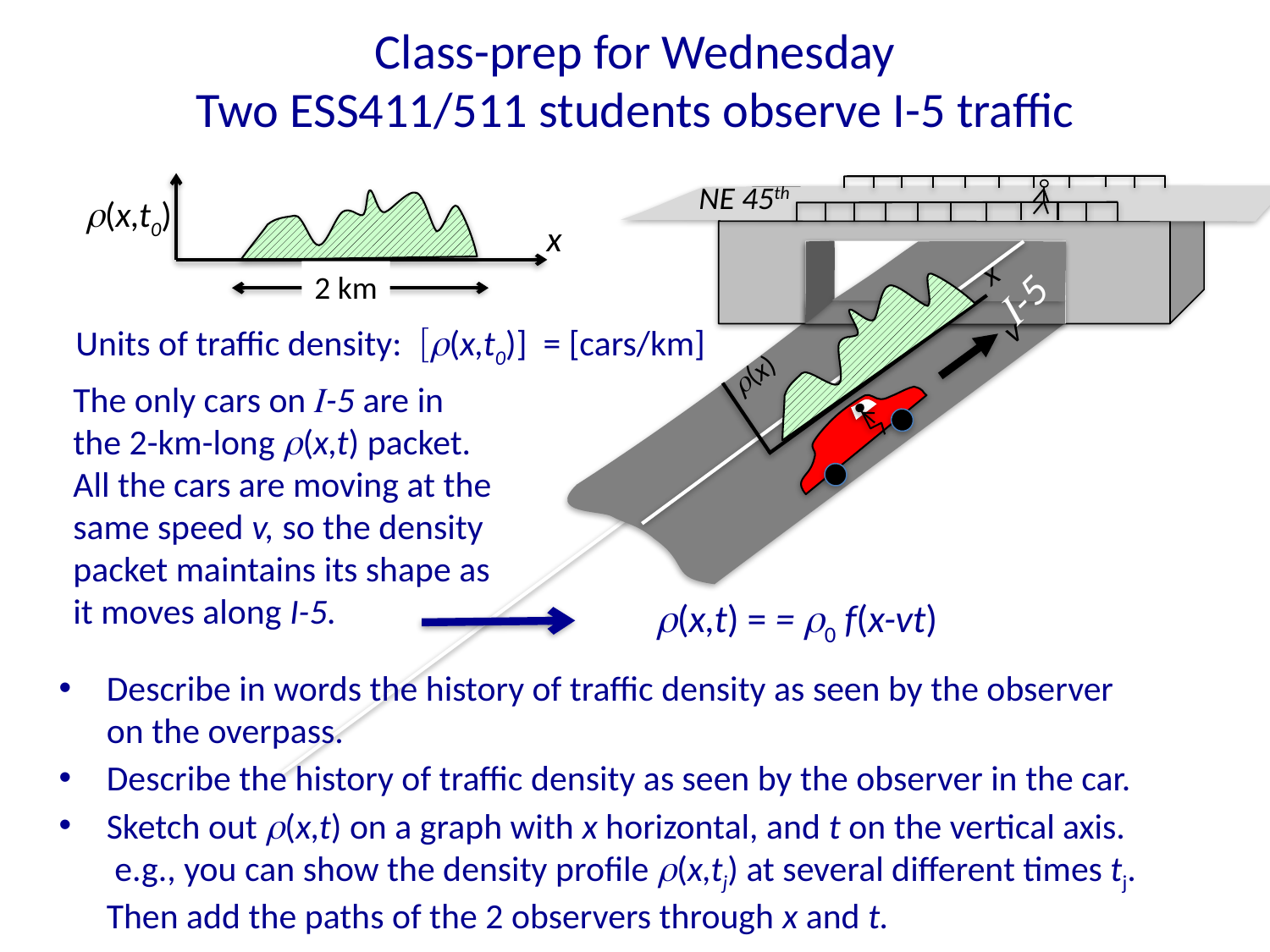

# Class-prep for Wednesday Two ESS411/511 students observe I-5 traffic
NE 45th

x

ρ(x)
I-5
v

ρ(x,t0)

x
2 km
Units of traffic density: [ρ(x,t0)]  = [cars/km]
The only cars on I-5 are in the 2-km-long ρ(x,t) packet.
All the cars are moving at the same speed v, so the density packet maintains its shape as it moves along I-5.
ρ(x,t) = = ρ0 f(x-vt)
Describe in words the history of traffic density as seen by the observer on the overpass.
Describe the history of traffic density as seen by the observer in the car.
Sketch out ρ(x,t) on a graph with x horizontal, and t on the vertical axis.
 e.g., you can show the density profile ρ(x,tj) at several different times tj.
Then add the paths of the 2 observers through x and t.